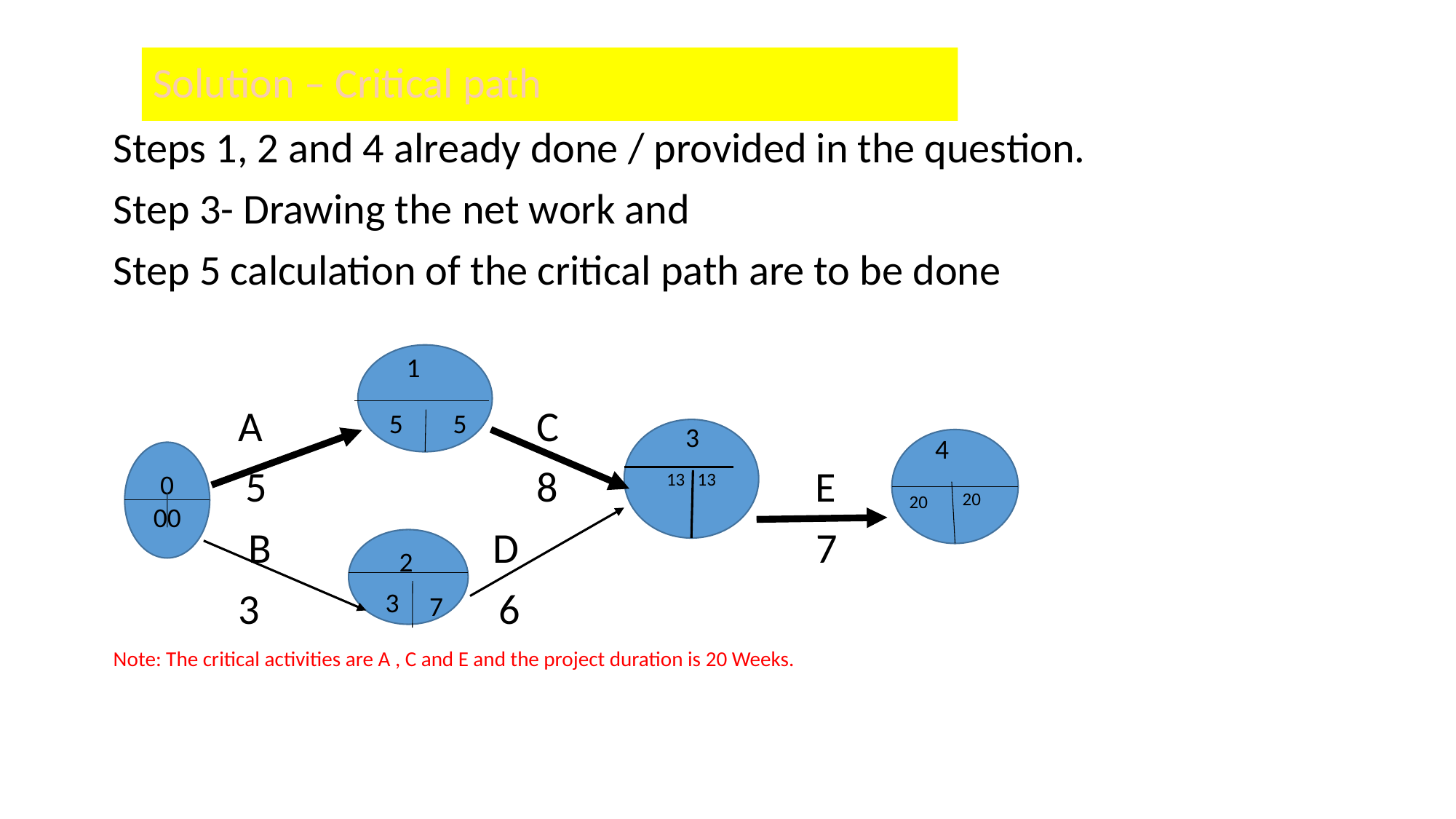

# Solution – Critical path
Steps 1, 2 and 4 already done / provided in the question.
Step 3- Drawing the net work and
Step 5 calculation of the critical path are to be done

		                 0
             A		          C
                            5                                                        8		          E	         E
              B                       D 			     7
             3  		      6
Note: The critical activities are A , C and E and the project duration is 20 Weeks.

1
5
5
3
13   13
4

0 00
20
20

2
3
7